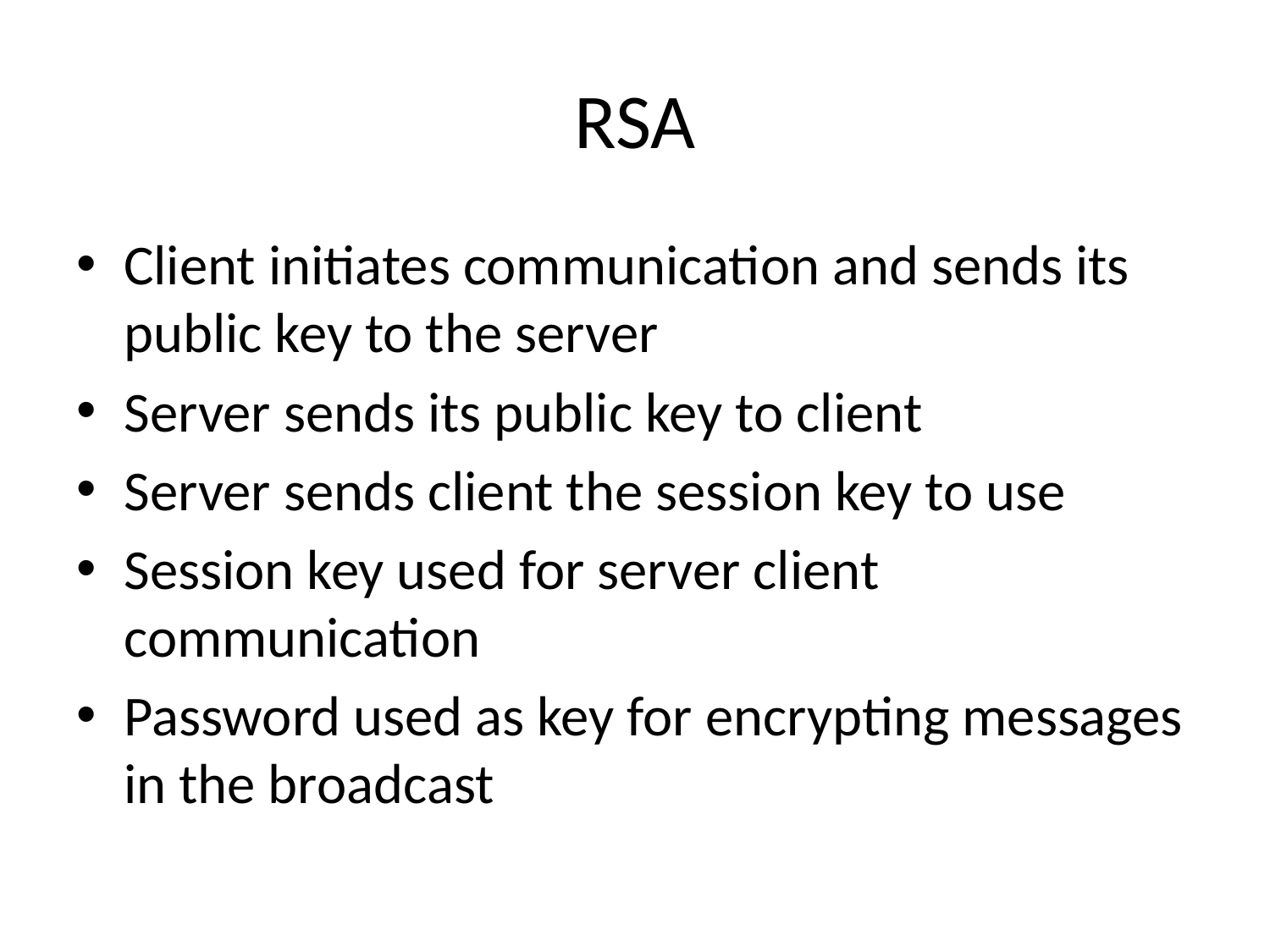

# RSA
Client initiates communication and sends its public key to the server
Server sends its public key to client
Server sends client the session key to use
Session key used for server client communication
Password used as key for encrypting messages in the broadcast